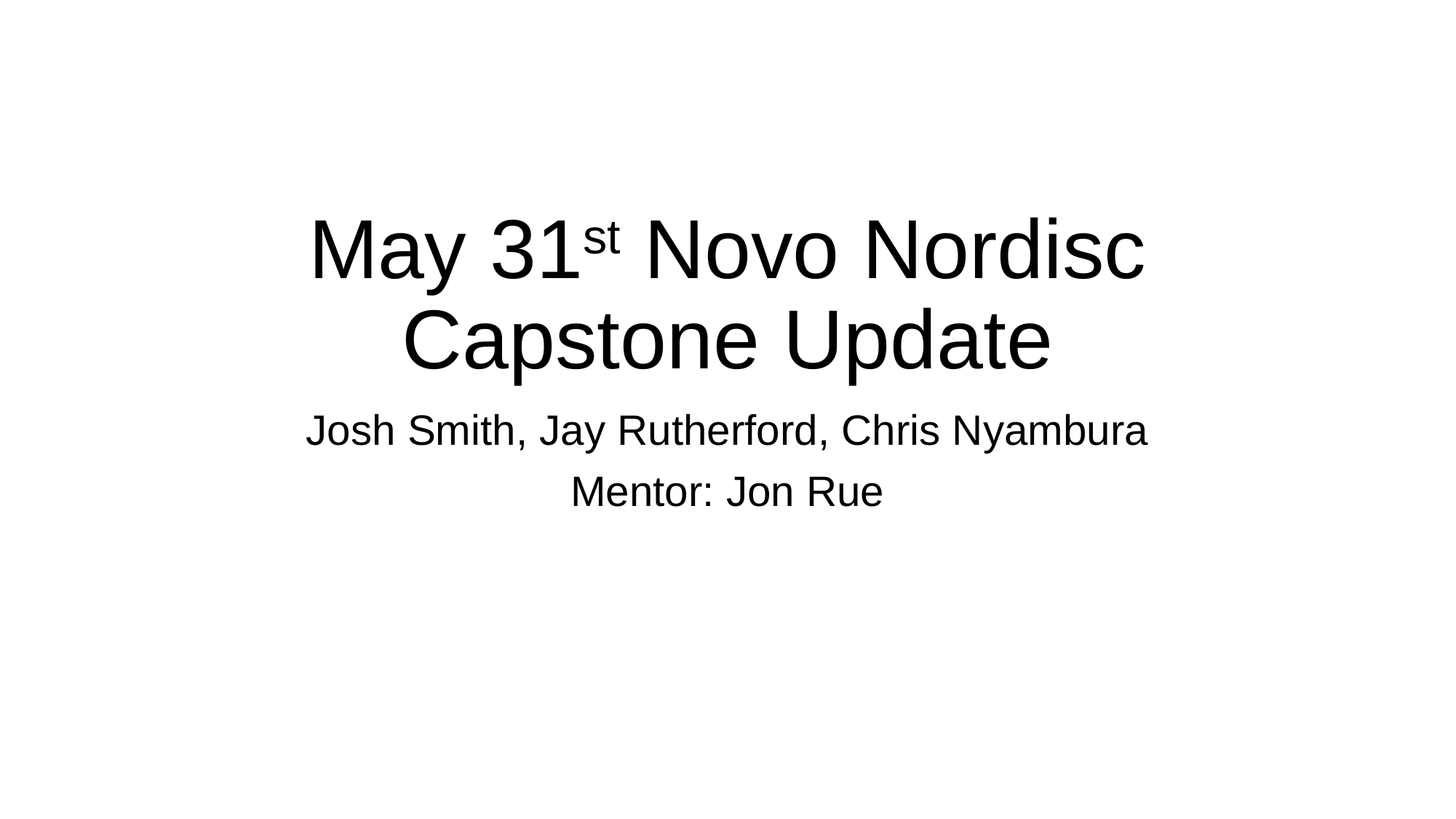

# May 31st Novo Nordisc Capstone Update
Josh Smith, Jay Rutherford, Chris Nyambura
Mentor: Jon Rue